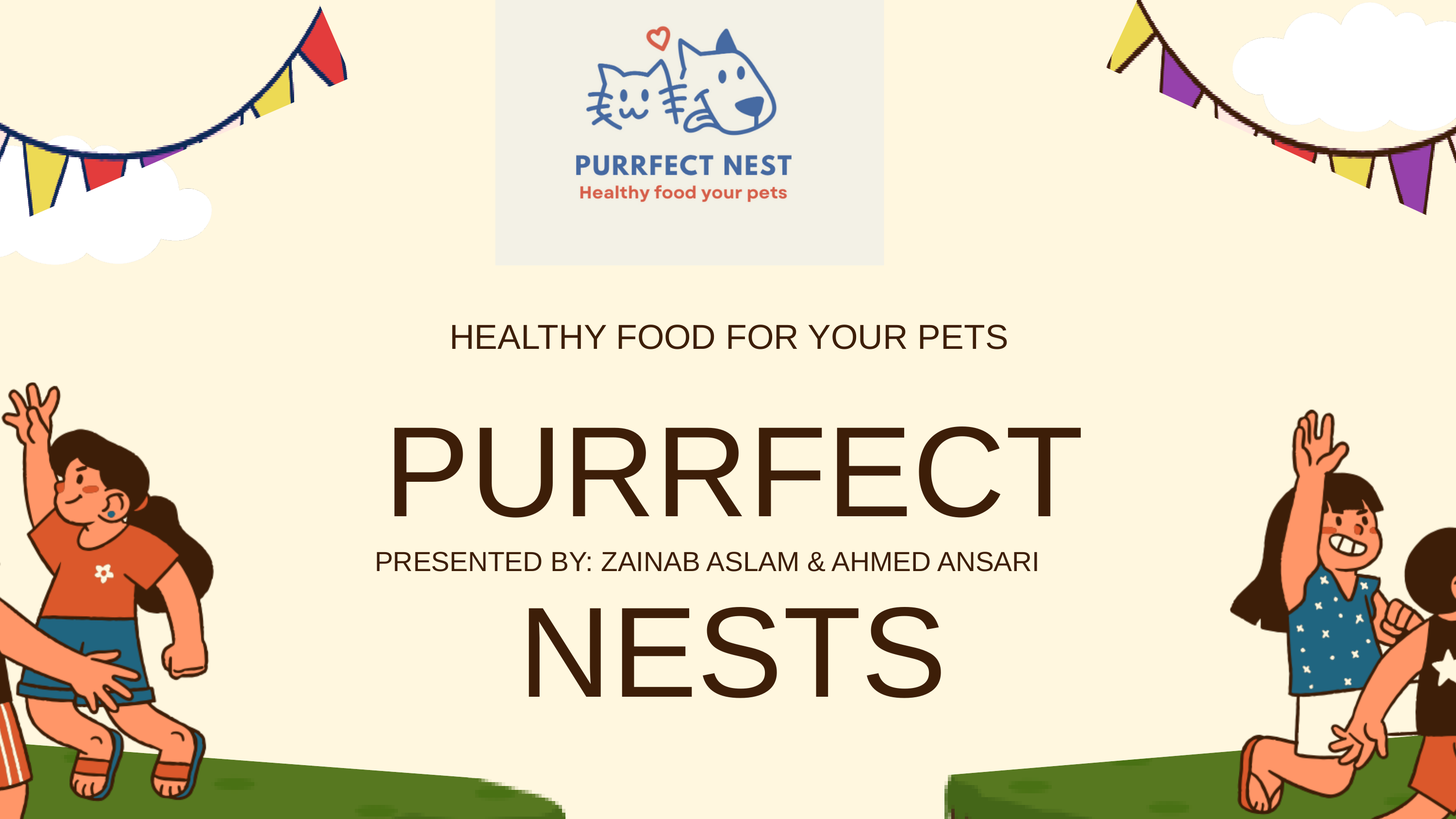

HEALTHY FOOD FOR YOUR PETS
PURRFECT NESTS

PRESENTED BY: ZAINAB ASLAM & AHMED ANSARI